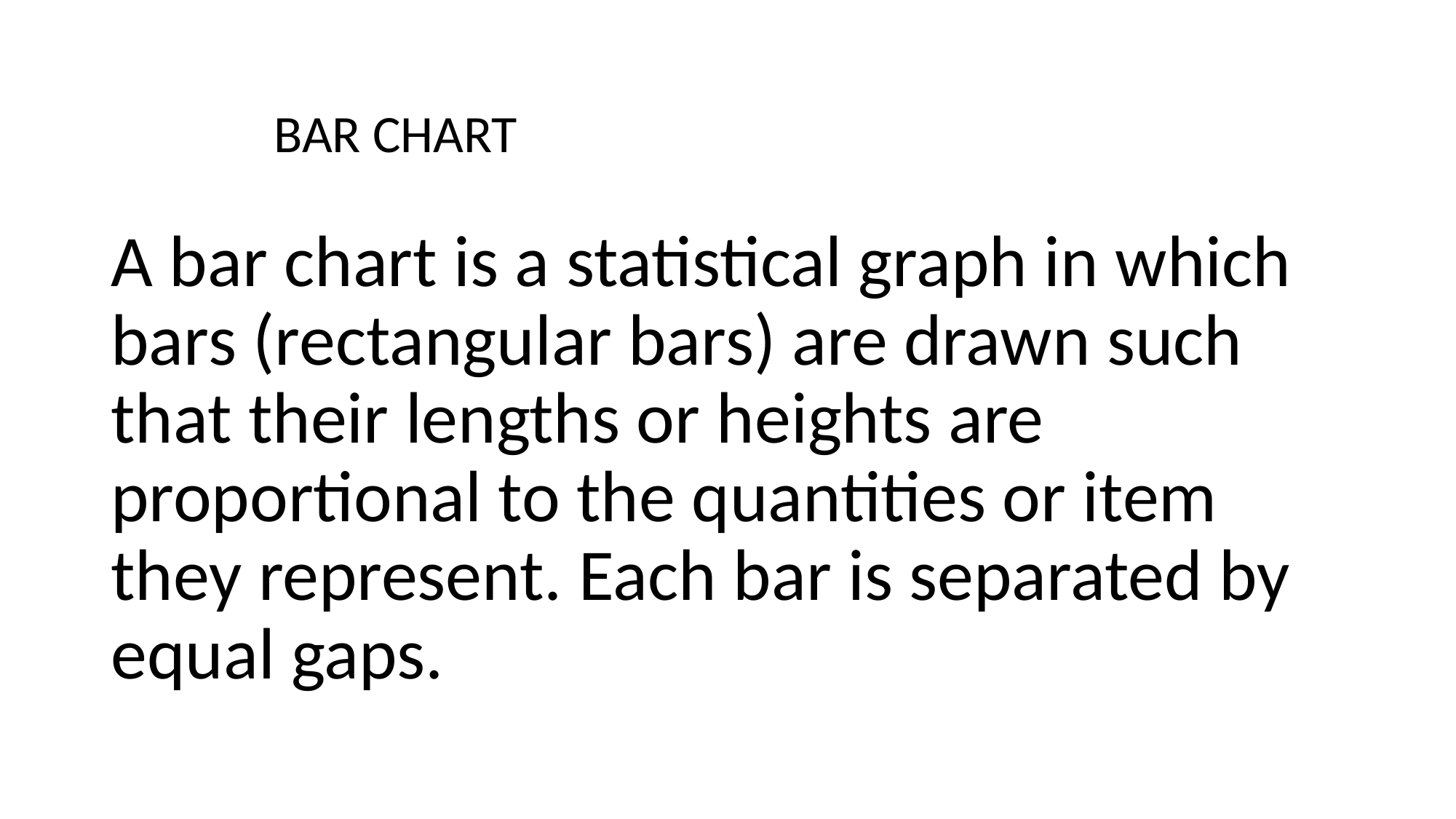

# BAR CHART
A bar chart is a statistical graph in which bars (rectangular bars) are drawn such that their lengths or heights are proportional to the quantities or item they represent. Each bar is separated by equal gaps.